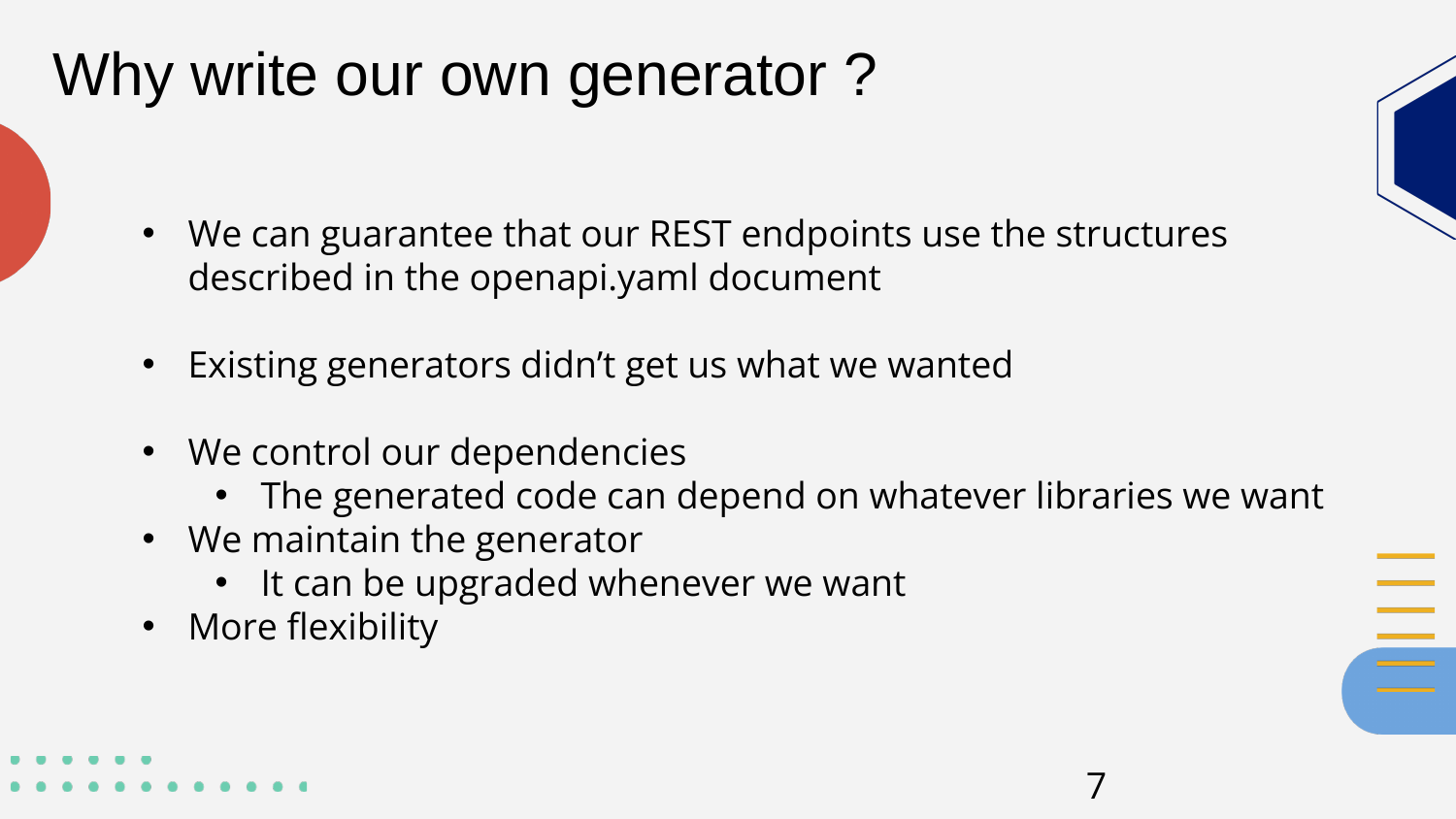

# Why write our own generator ?
We can guarantee that our REST endpoints use the structures described in the openapi.yaml document
Existing generators didn’t get us what we wanted
We control our dependencies
The generated code can depend on whatever libraries we want
We maintain the generator
It can be upgraded whenever we want
More flexibility
7